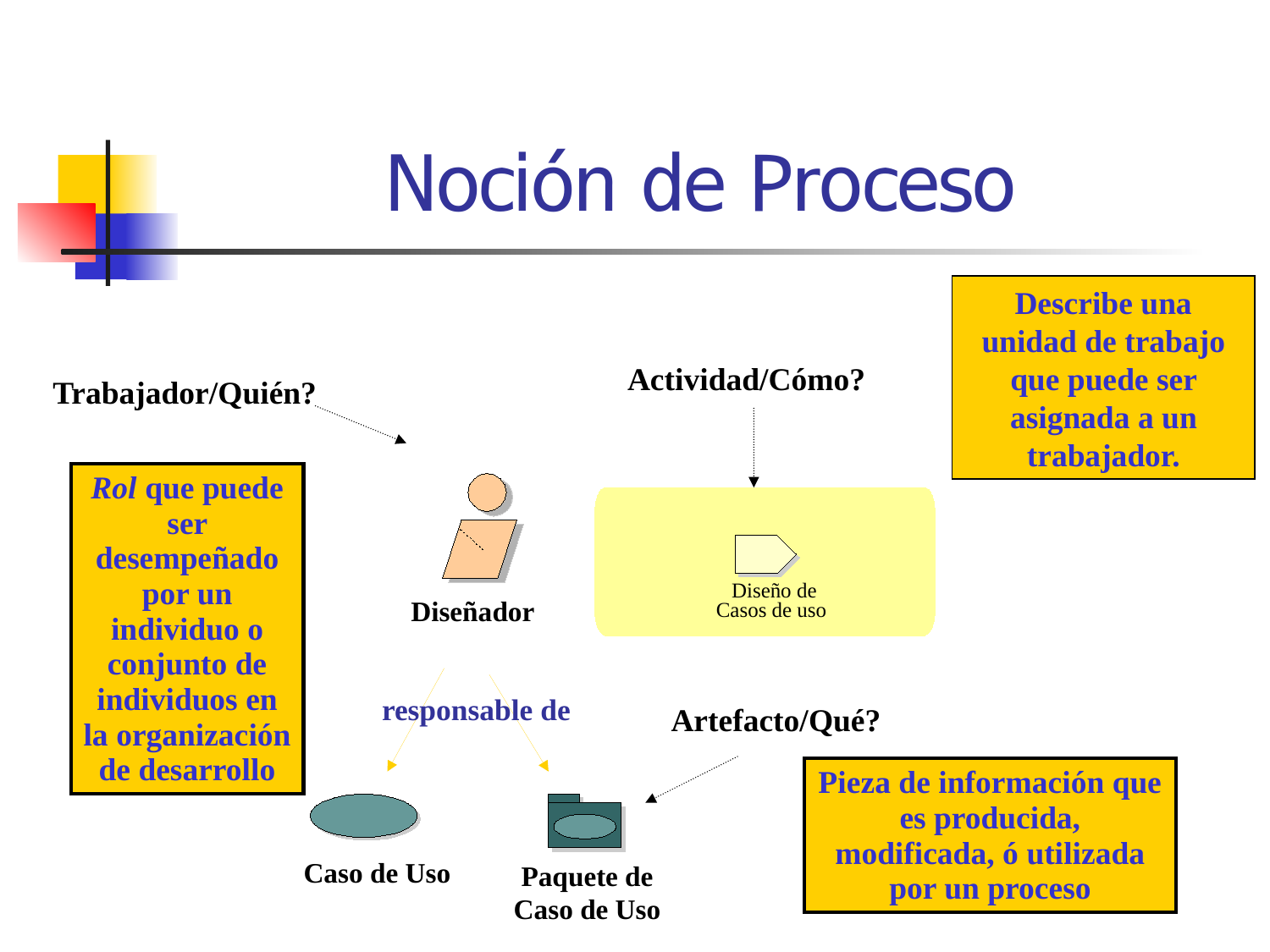

# Noción de Proceso
Describe una unidad de trabajo que puede ser asignada a un trabajador.
Actividad/Cómo?
Trabajador/Quién?

Rol que puede ser desempeñado por un individuo o conjunto de individuos en la organización de desarrollo

Diseño de
Casos de uso

Diseñador

responsable de
Artefacto/Qué?

Pieza de información que es producida, modificada, ó utilizada por un proceso

Caso de Uso

Paquete de
Caso de Uso